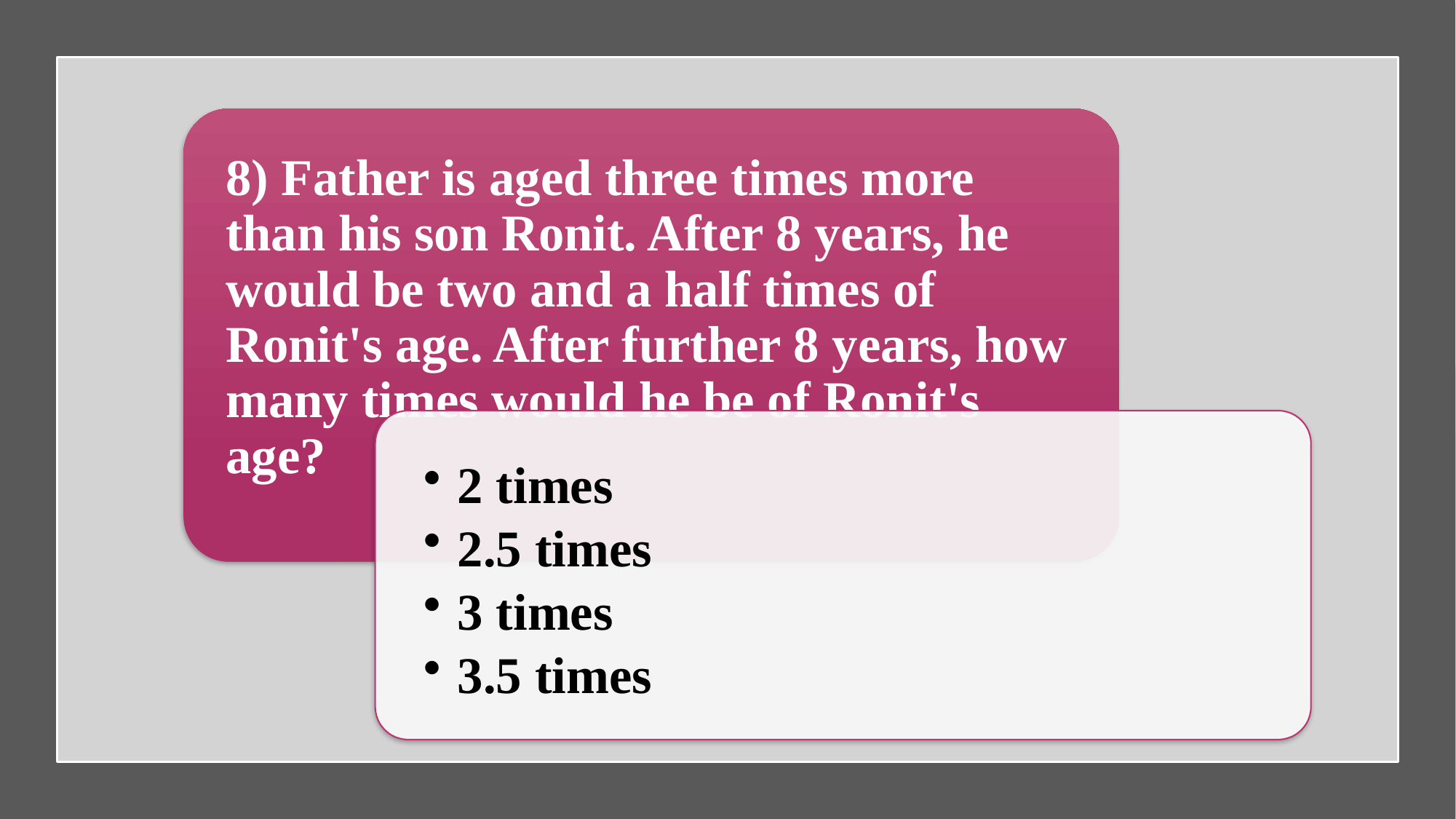

8) Father is aged three times more than his son Ronit. After 8 years, he would be two and a half times of Ronit's age. After further 8 years, how many times would he be of Ronit's age?
2 times
2.5 times
3 times
3.5 times